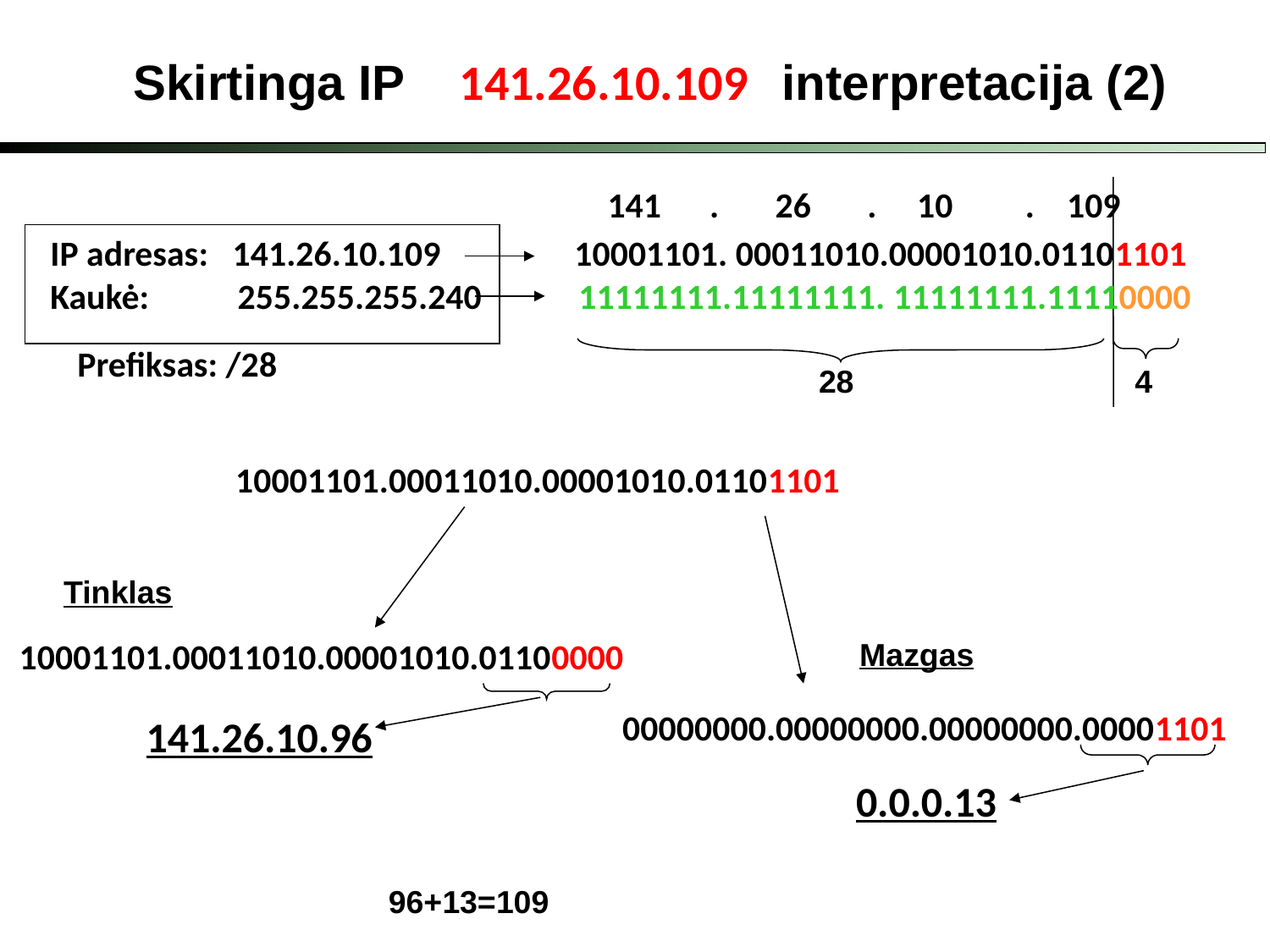

Skirtinga IP    141.26.10.109   interpretacija (2)

141      .       26       .     10         .    109

IP adresas:   141.26.10.109	  10001101. 00011010.00001010.01101101      Kaukė:           255.255.255.240            11111111.11111111. 11111111.11110000

Prefiksas: /28
28
4
10001101.00011010.00001010.01101101
Tinklas
10001101.00011010.00001010.01100000
Mazgas

00000000.00000000.00000000.00001101
141.26.10.96
0.0.0.13
96+13=109